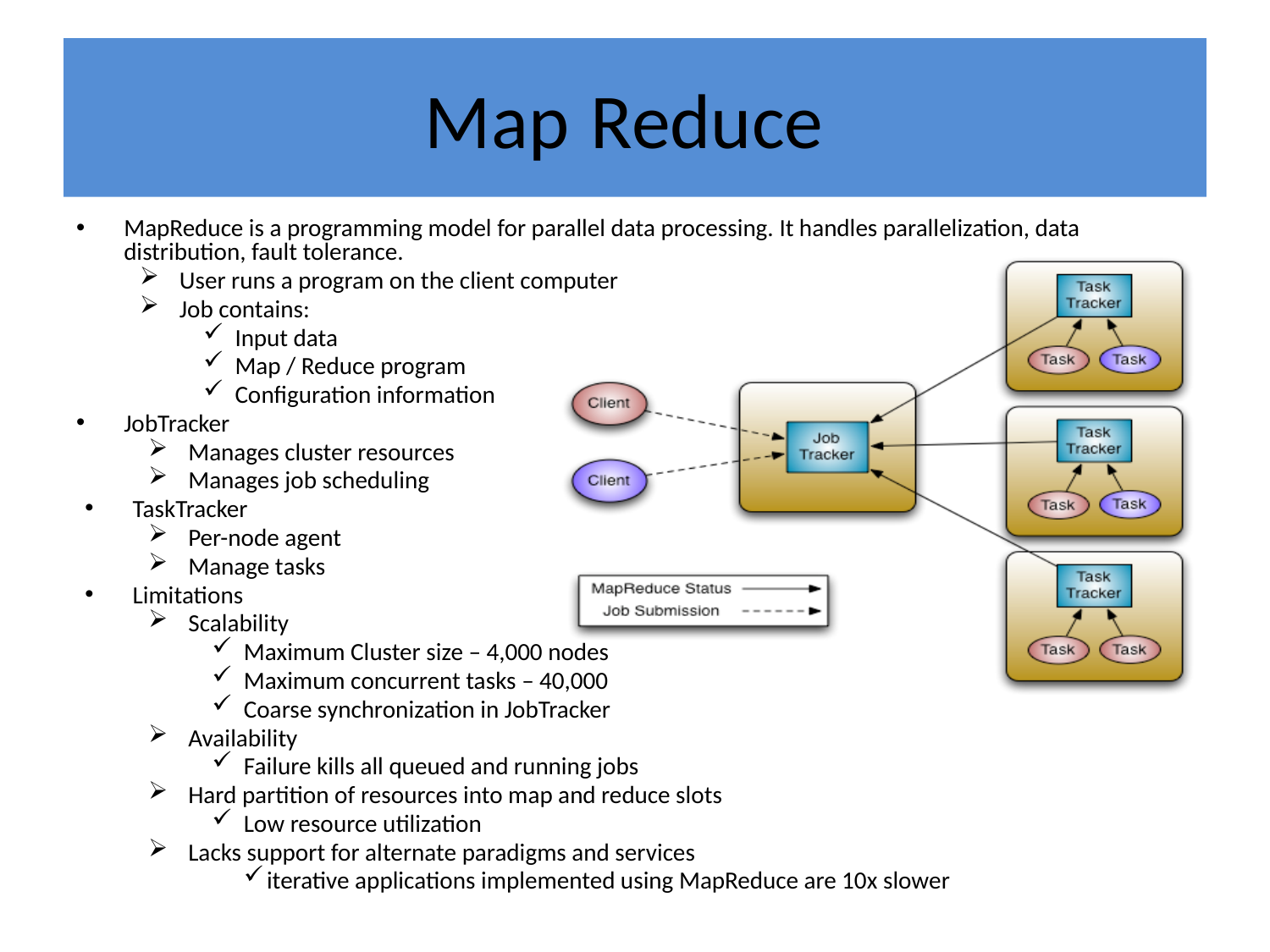

# Map Reduce
MapReduce is a programming model for parallel data processing. It handles parallelization, data distribution, fault tolerance.
User runs a program on the client computer
Job contains:
Input data
Map / Reduce program
Configuration information
JobTracker
Manages cluster resources
Manages job scheduling
TaskTracker
Per-node agent
Manage tasks
Limitations
Scalability
Maximum Cluster size – 4,000 nodes
Maximum concurrent tasks – 40,000
Coarse synchronization in JobTracker
Availability
Failure kills all queued and running jobs
Hard partition of resources into map and reduce slots
Low resource utilization
Lacks support for alternate paradigms and services
iterative applications implemented using MapReduce are 10x slower